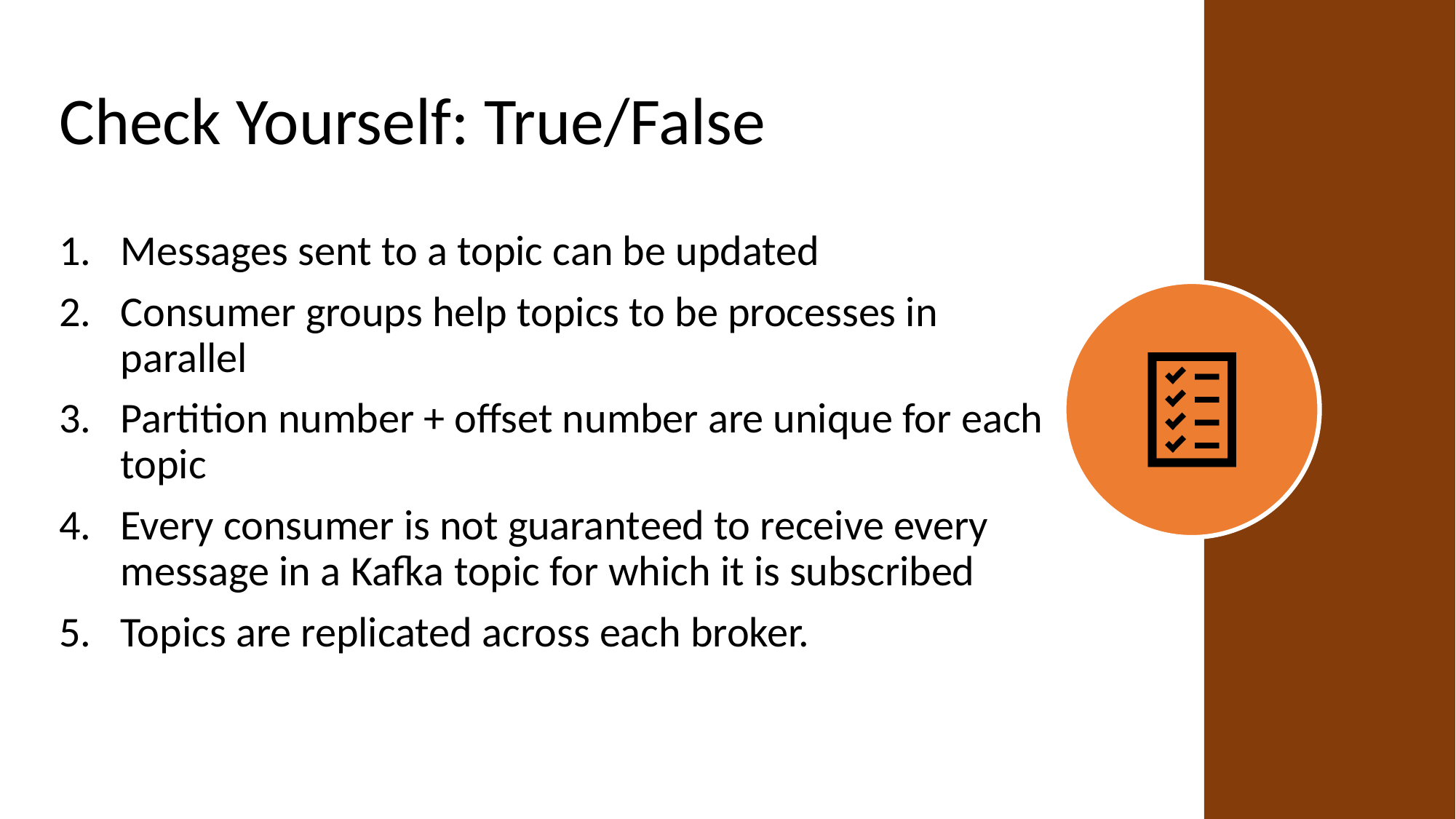

# Check Yourself: True/False
Messages sent to a topic can be updated
Consumer groups help topics to be processes in parallel
Partition number + offset number are unique for each topic
Every consumer is not guaranteed to receive every message in a Kafka topic for which it is subscribed
Topics are replicated across each broker.